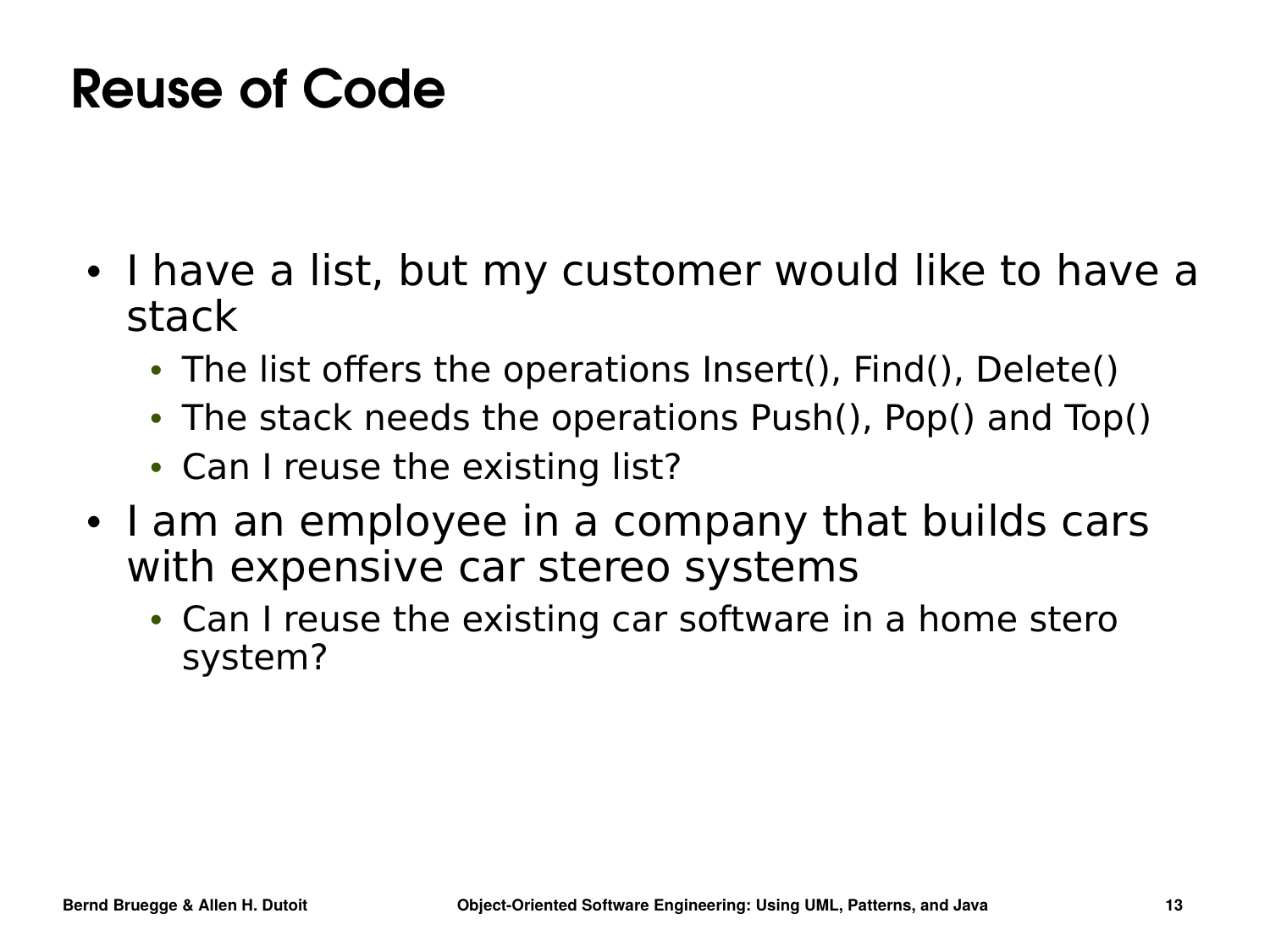

# Reuse of Code

I have a list, but my customer would like to have a stack
The list offers the operations Insert(), Find(), Delete()
The stack needs the operations Push(), Pop() and Top()
Can I reuse the existing list?
I am an employee in a company that builds cars with expensive car stereo systems
Can I reuse the existing car software in a home stero system?